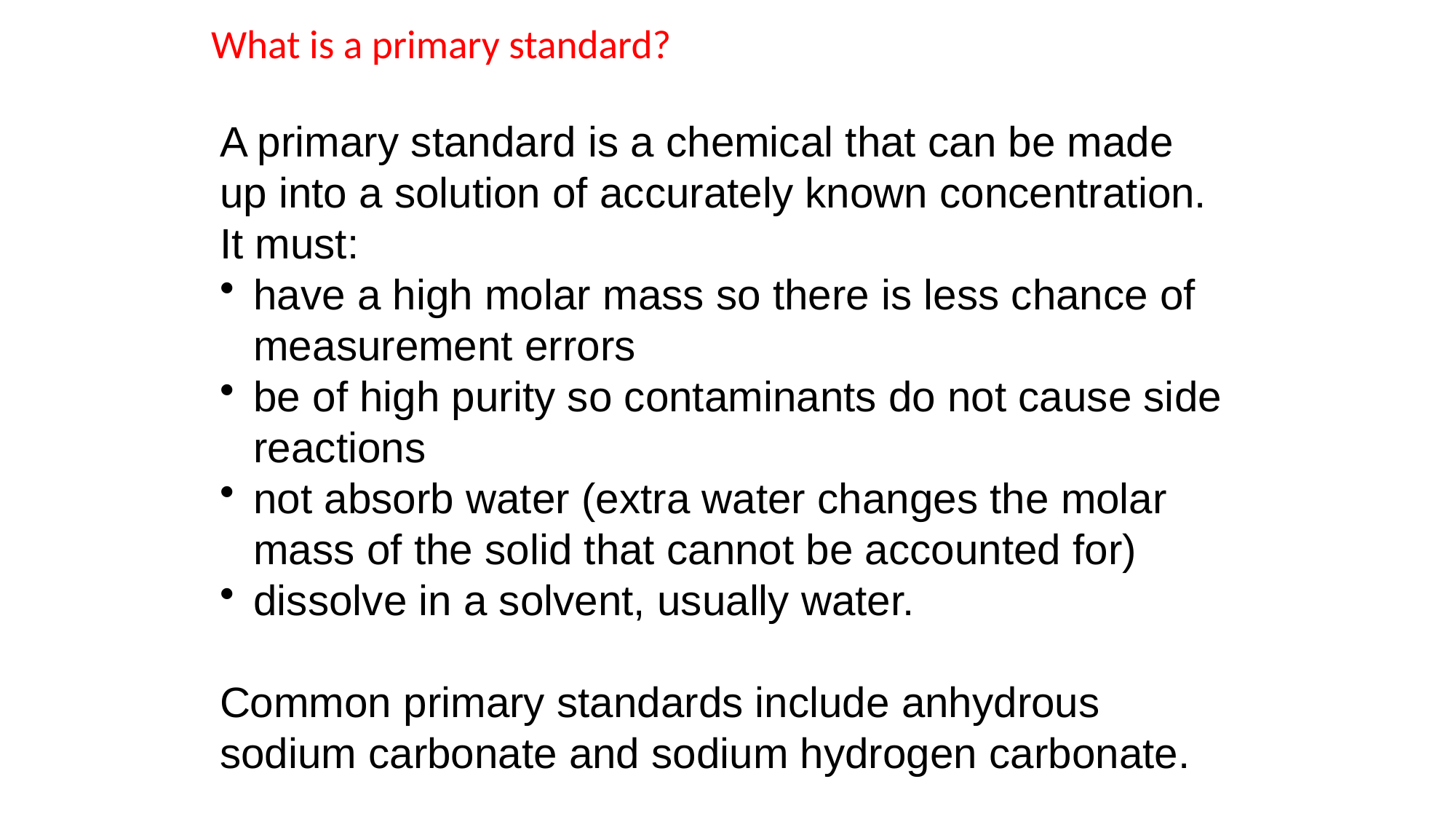

# What is a primary standard?
A primary standard is a chemical that can be made up into a solution of accurately known concentration.
It must:
have a high molar mass so there is less chance of measurement errors
be of high purity so contaminants do not cause side reactions
not absorb water (extra water changes the molar mass of the solid that cannot be accounted for)
dissolve in a solvent, usually water.

Common primary standards include anhydrous sodium carbonate and sodium hydrogen carbonate.